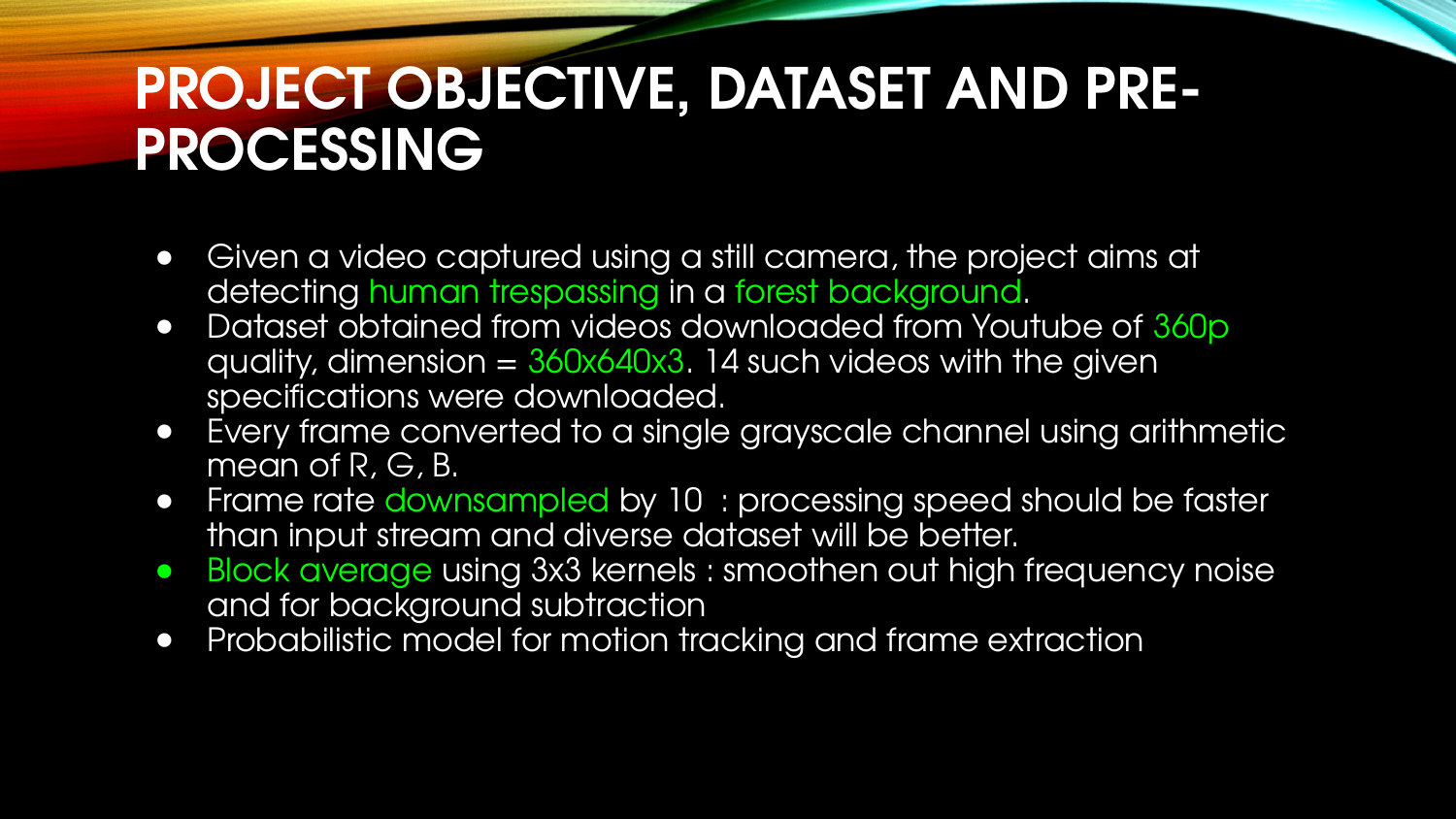

# Project Objective, Dataset and Pre-processing
Given a video captured using a still camera, the project aims at detecting human trespassing in a forest background.
Dataset obtained from videos downloaded from Youtube of 360p quality, dimension = 360x640x3. 14 such videos with the given specifications were downloaded.
Every frame converted to a single grayscale channel using arithmetic mean of R, G, B.
Frame rate downsampled by 10  : processing speed should be faster than input stream and diverse dataset will be better.
Block average using 3x3 kernels : smoothen out high frequency noise and for background subtraction
Probabilistic model for motion tracking and frame extraction